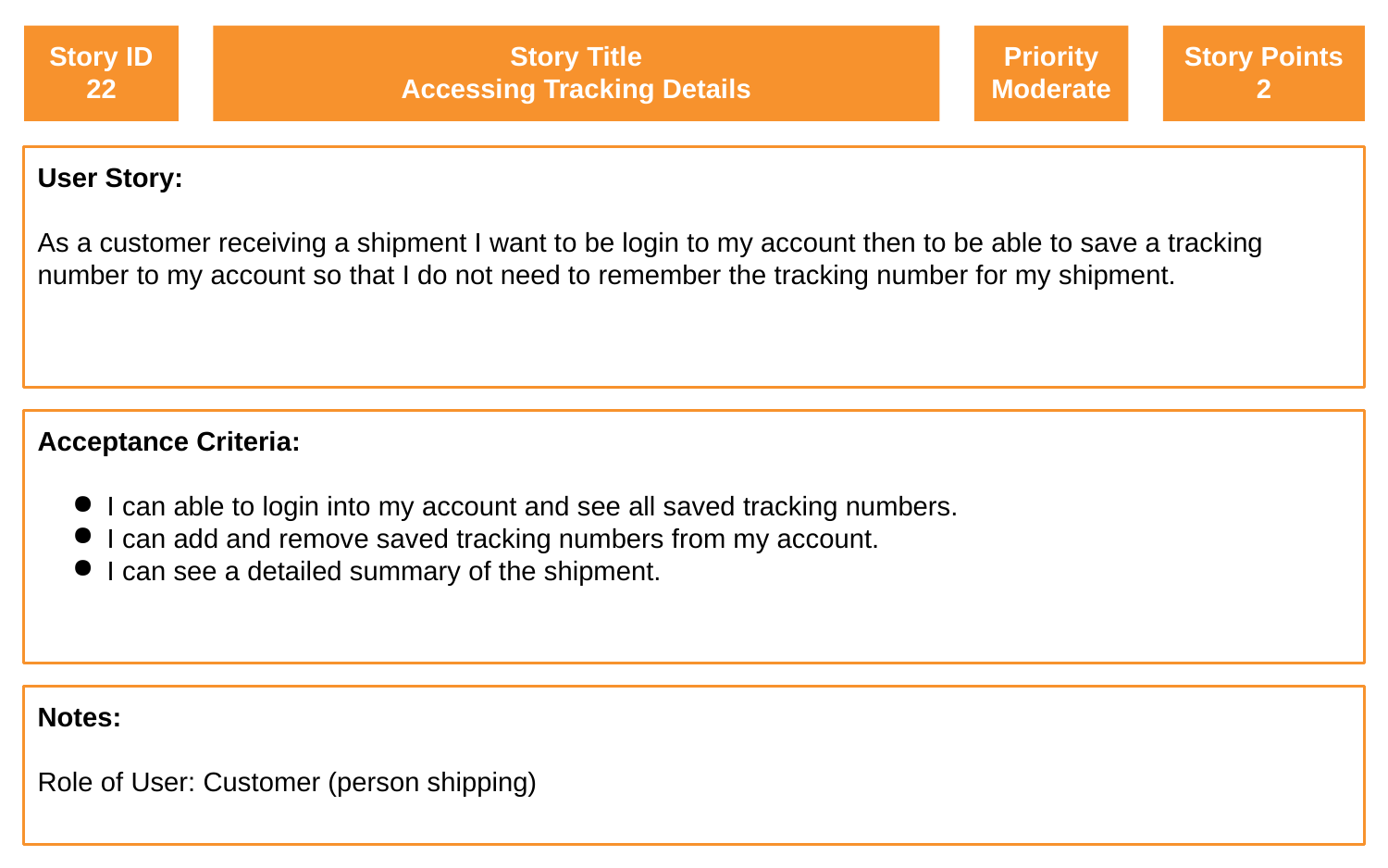

Story ID
22
Story Title
Accessing Tracking Details
Priority
Moderate
Story Points
2
User Story:

As a customer receiving a shipment I want to be login to my account then to be able to save a tracking number to my account so that I do not need to remember the tracking number for my shipment.
Acceptance Criteria:

I can able to login into my account and see all saved tracking numbers.
I can add and remove saved tracking numbers from my account.
I can see a detailed summary of the shipment.

Notes:

Role of User: Customer (person shipping)